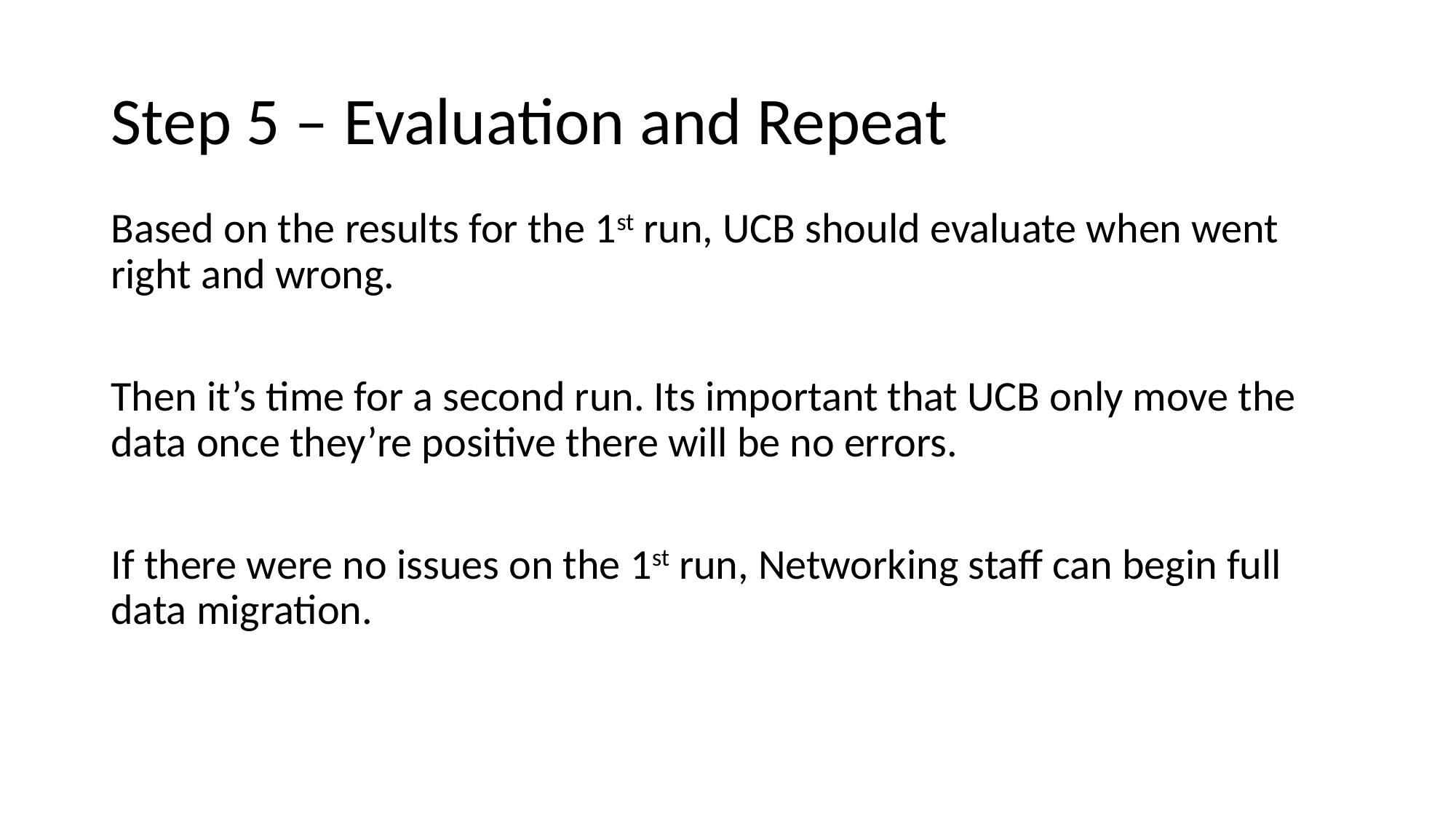

# Step 5 – Evaluation and Repeat
Based on the results for the 1st run, UCB should evaluate when went right and wrong.

Then it’s time for a second run. Its important that UCB only move the data once they’re positive there will be no errors.

If there were no issues on the 1st run, Networking staff can begin full data migration.